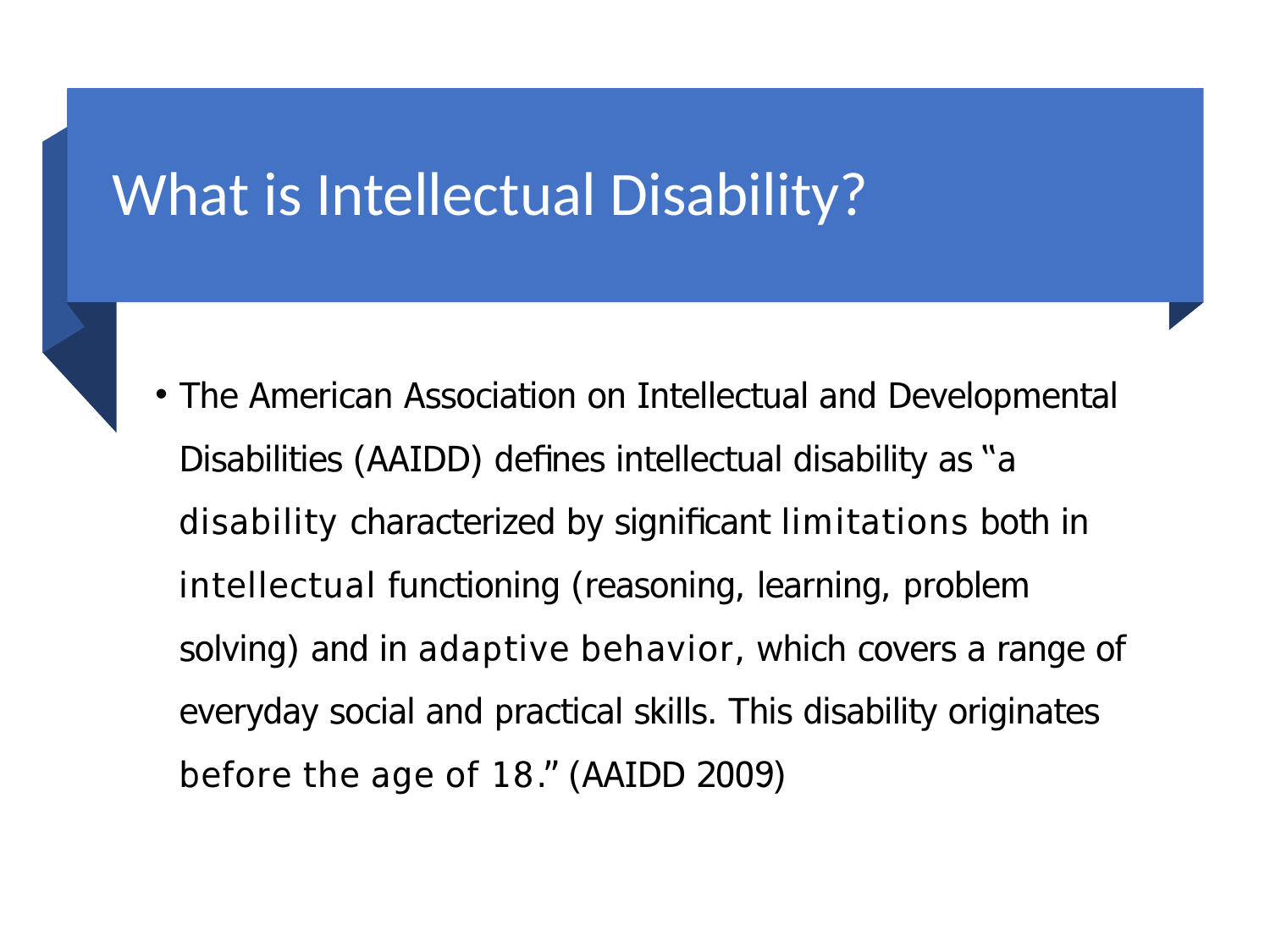

# What is Intellectual Disability?

The American Association on Intellectual and Developmental Disabilities (AAIDD) defines intellectual disability as “a disability characterized by significant limitations both in intellectual functioning (reasoning, learning, problem solving) and in adaptive behavior, which covers a range of everyday social and practical skills. This disability originates before the age of 18.” (AAIDD 2009)